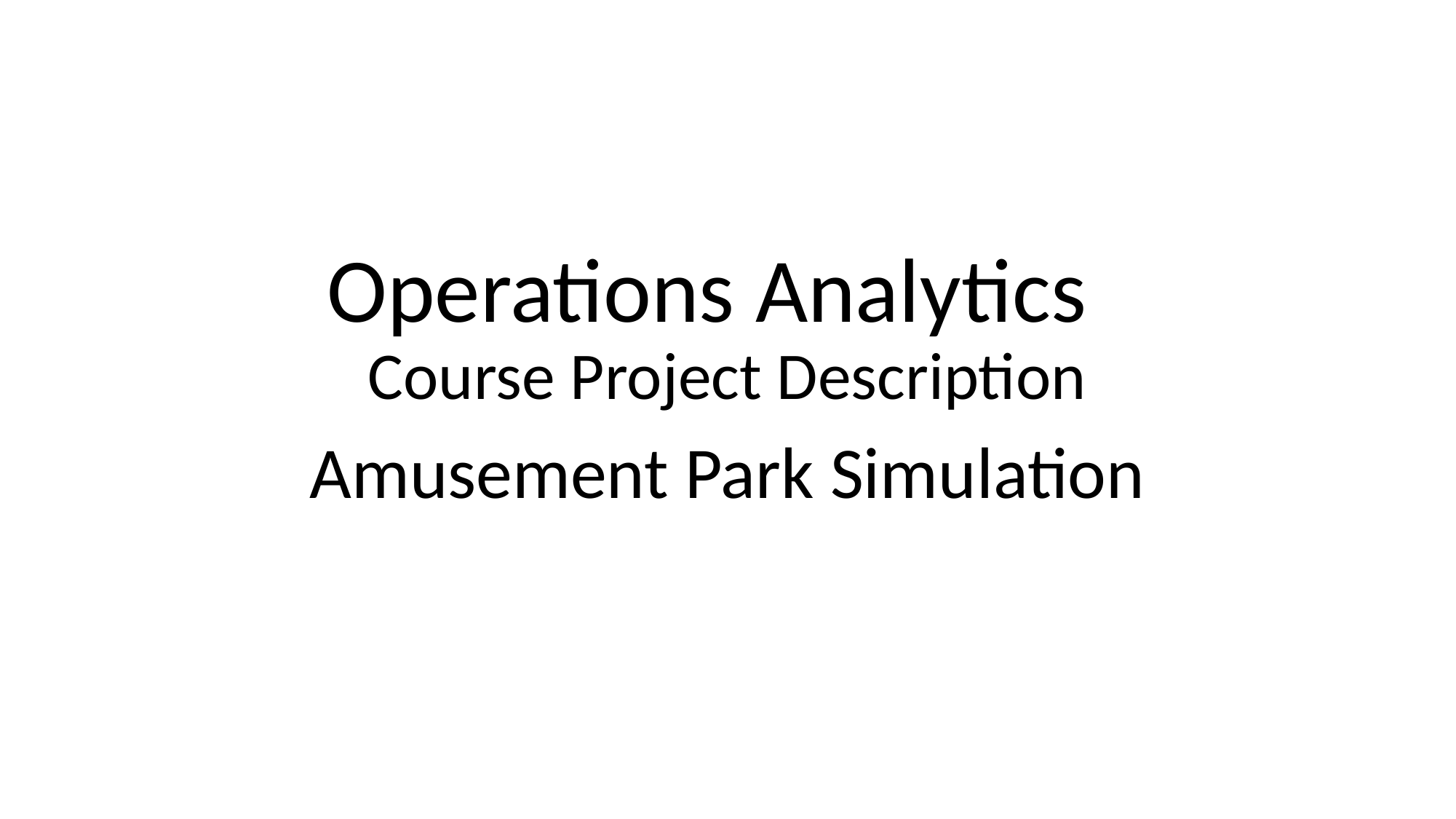

# Operations Analytics Course Project Description
Amusement Park Simulation